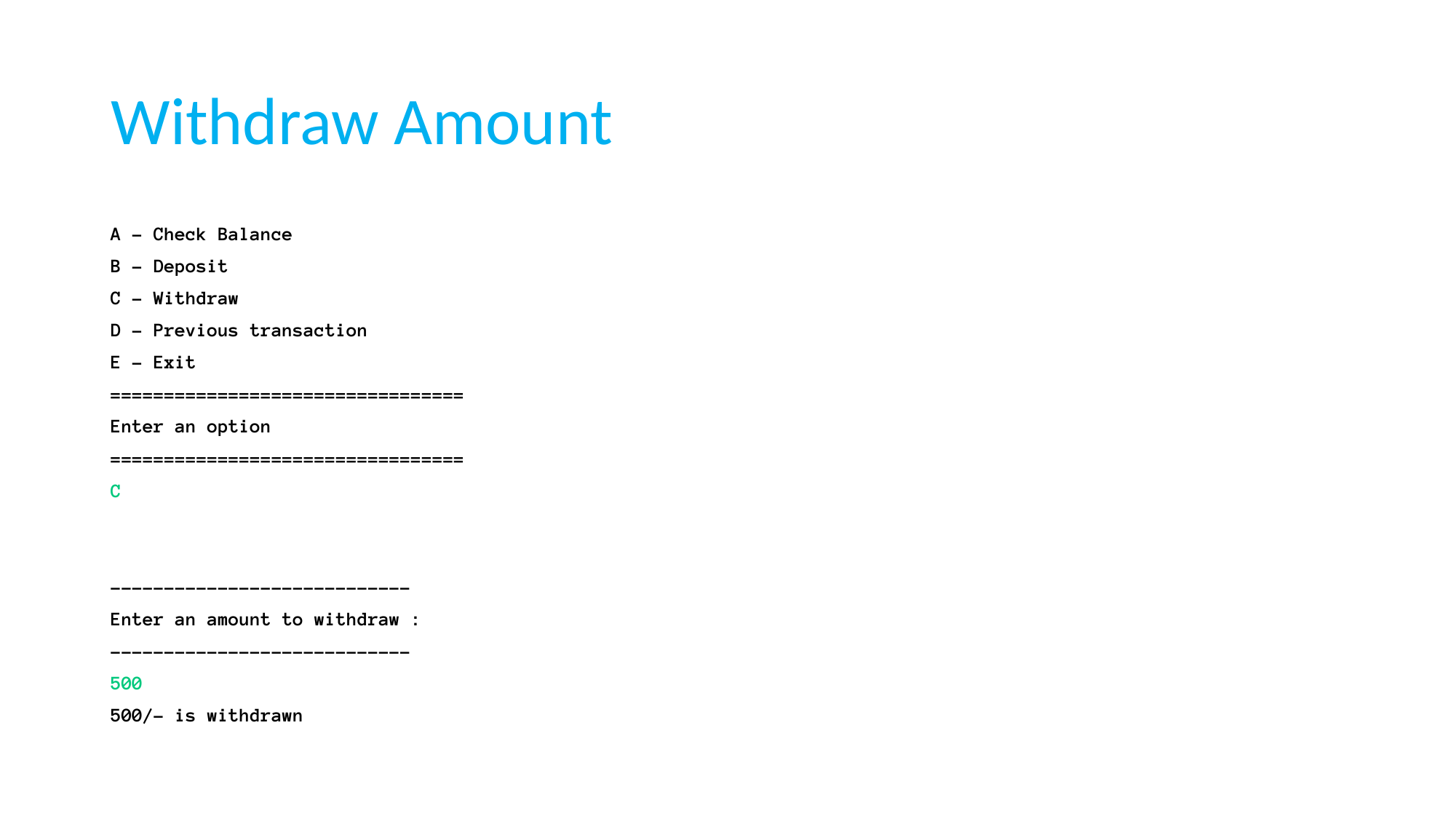

# Withdraw Amount
A - Check Balance
B - Deposit
C - Withdraw
D - Previous transaction
E - Exit
=================================
Enter an option
=================================
C

----------------------------
Enter an amount to withdraw :
----------------------------
500
500/- is withdrawn